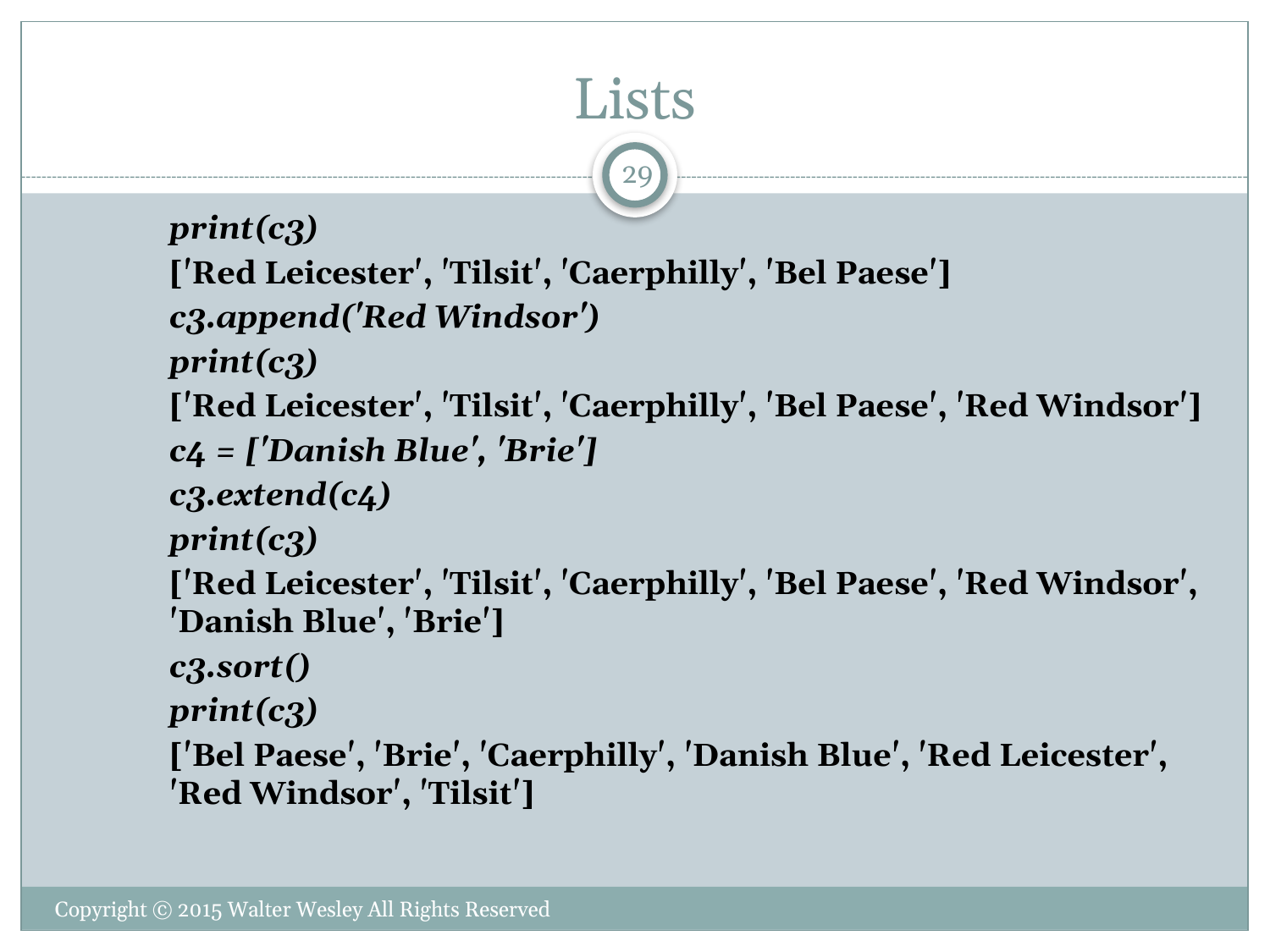

# Lists
29
print(c3)
['Red Leicester', 'Tilsit', 'Caerphilly', 'Bel Paese']
c3.append('Red Windsor')
print(c3)
['Red Leicester', 'Tilsit', 'Caerphilly', 'Bel Paese', 'Red Windsor']
c4 = ['Danish Blue', 'Brie']
c3.extend(c4)
print(c3)
['Red Leicester', 'Tilsit', 'Caerphilly', 'Bel Paese', 'Red Windsor', 'Danish Blue', 'Brie']
c3.sort()
print(c3)
['Bel Paese', 'Brie', 'Caerphilly', 'Danish Blue', 'Red Leicester', 'Red Windsor', 'Tilsit']

Copyright © 2015 Walter Wesley All Rights Reserved